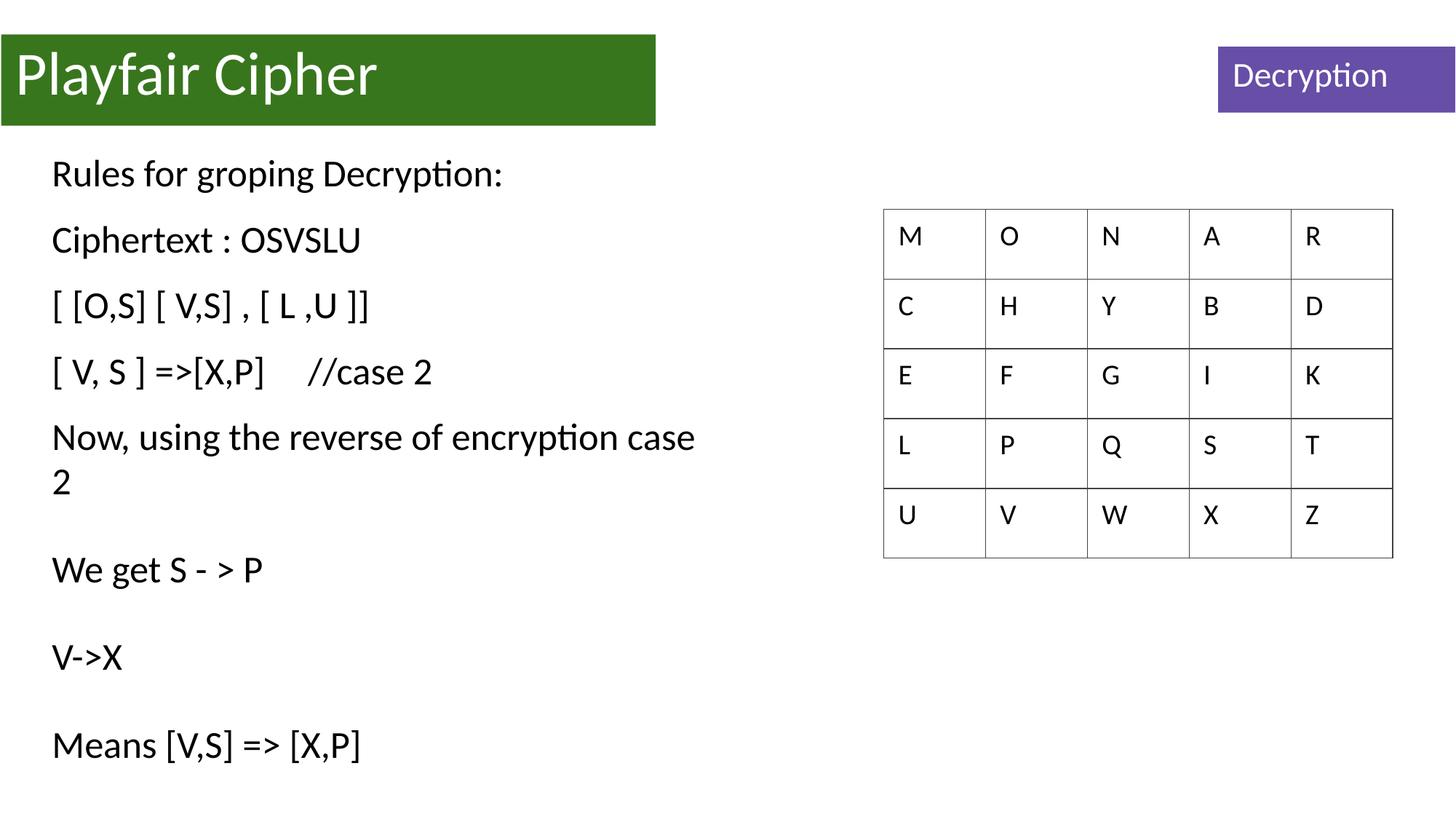

# Playfair Cipher
Decryption
Rules for groping Decryption:
Ciphertext : OSVSLU
[ [O,S] [ V,S] , [ L ,U ]]
[ V, S ] =>[X,P]     //case 2
Now, using the reverse of encryption case 2
We get S - > P
V->X
Means [V,S] => [X,P]
| M | O | N | A | R |
| --- | --- | --- | --- | --- |
| C | H | Y | B | D |
| E | F | G | I | K |
| L | P | Q | S | T |
| U | V | W | X | Z |